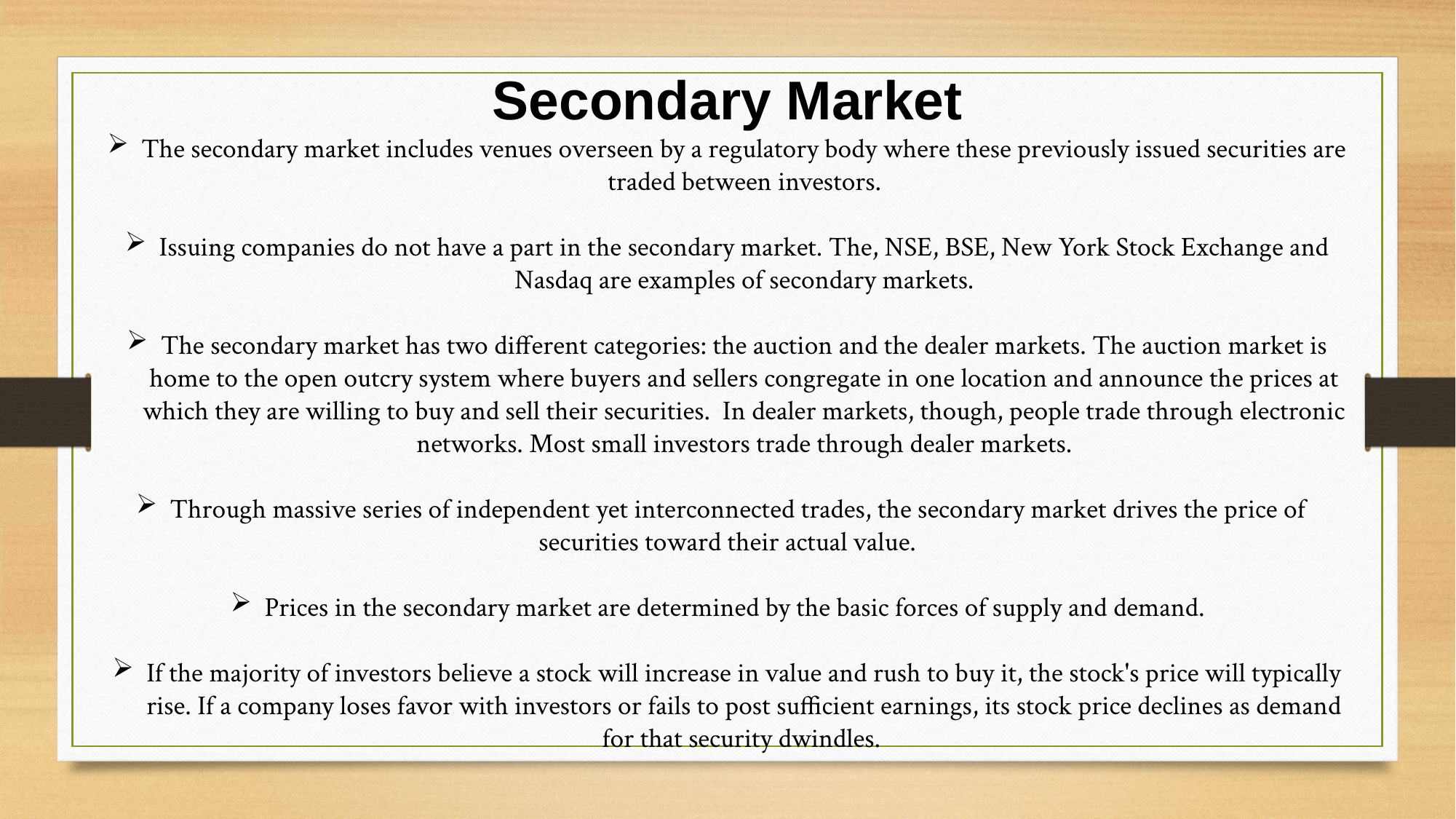

Secondary Market
The secondary market includes venues overseen by a regulatory body where these previously issued securities are traded between investors.

Issuing companies do not have a part in the secondary market. The, NSE, BSE, New York Stock Exchange and Nasdaq are examples of secondary markets.

The secondary market has two different categories: the auction and the dealer markets. The auction market is home to the open outcry system where buyers and sellers congregate in one location and announce the prices at which they are willing to buy and sell their securities.  In dealer markets, though, people trade through electronic networks. Most small investors trade through dealer markets.

Through massive series of independent yet interconnected trades, the secondary market drives the price of securities toward their actual value.

Prices in the secondary market are determined by the basic forces of supply and demand.

If the majority of investors believe a stock will increase in value and rush to buy it, the stock's price will typically rise. If a company loses favor with investors or fails to post sufficient earnings, its stock price declines as demand for that security dwindles.